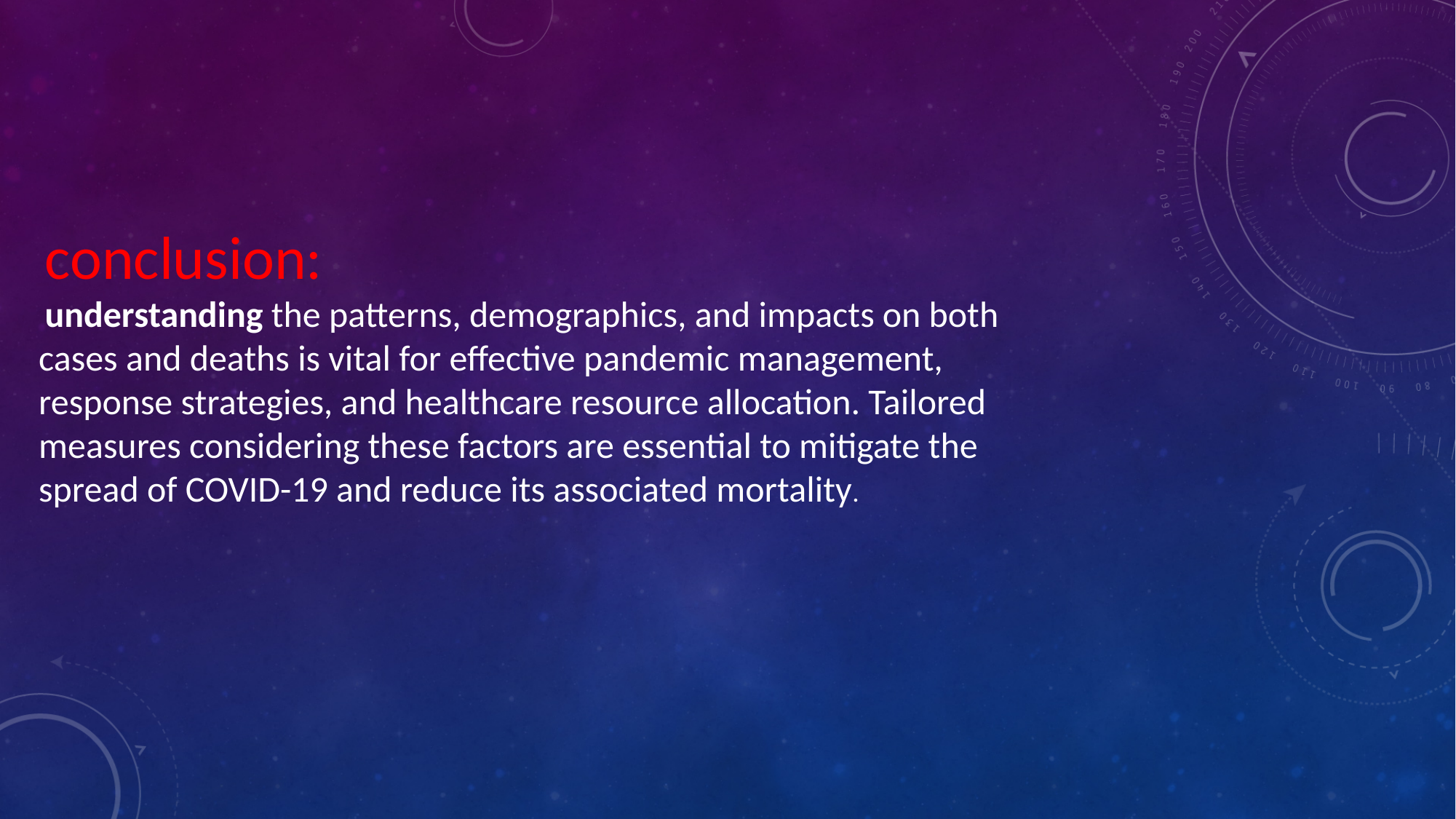

conclusion:
 understanding the patterns, demographics, and impacts on both cases and deaths is vital for effective pandemic management, response strategies, and healthcare resource allocation. Tailored measures considering these factors are essential to mitigate the spread of COVID-19 and reduce its associated mortality.